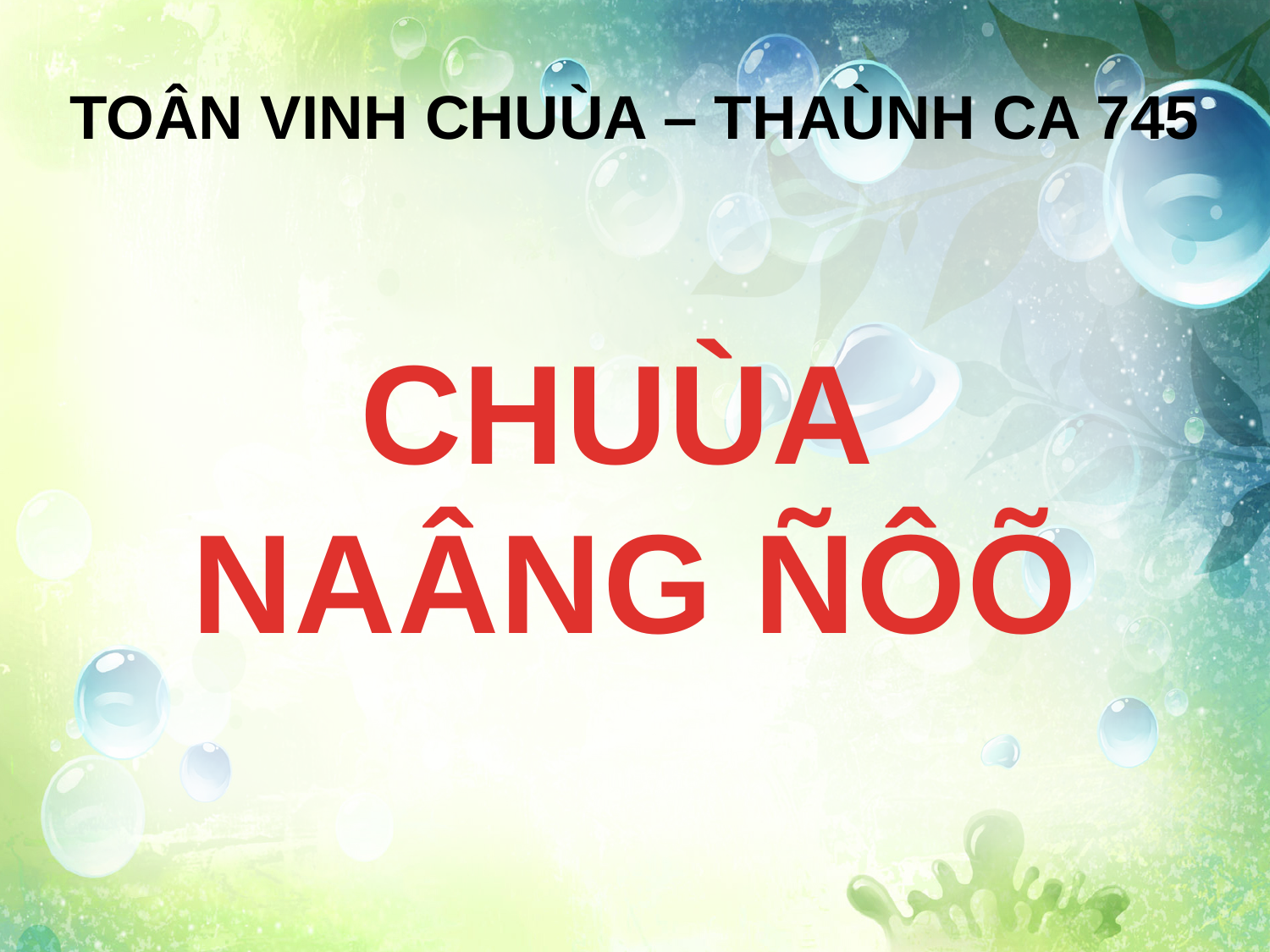

TOÂN VINH CHUÙA – THAÙNH CA 745
CHUÙA
NAÂNG ÑÔÕ